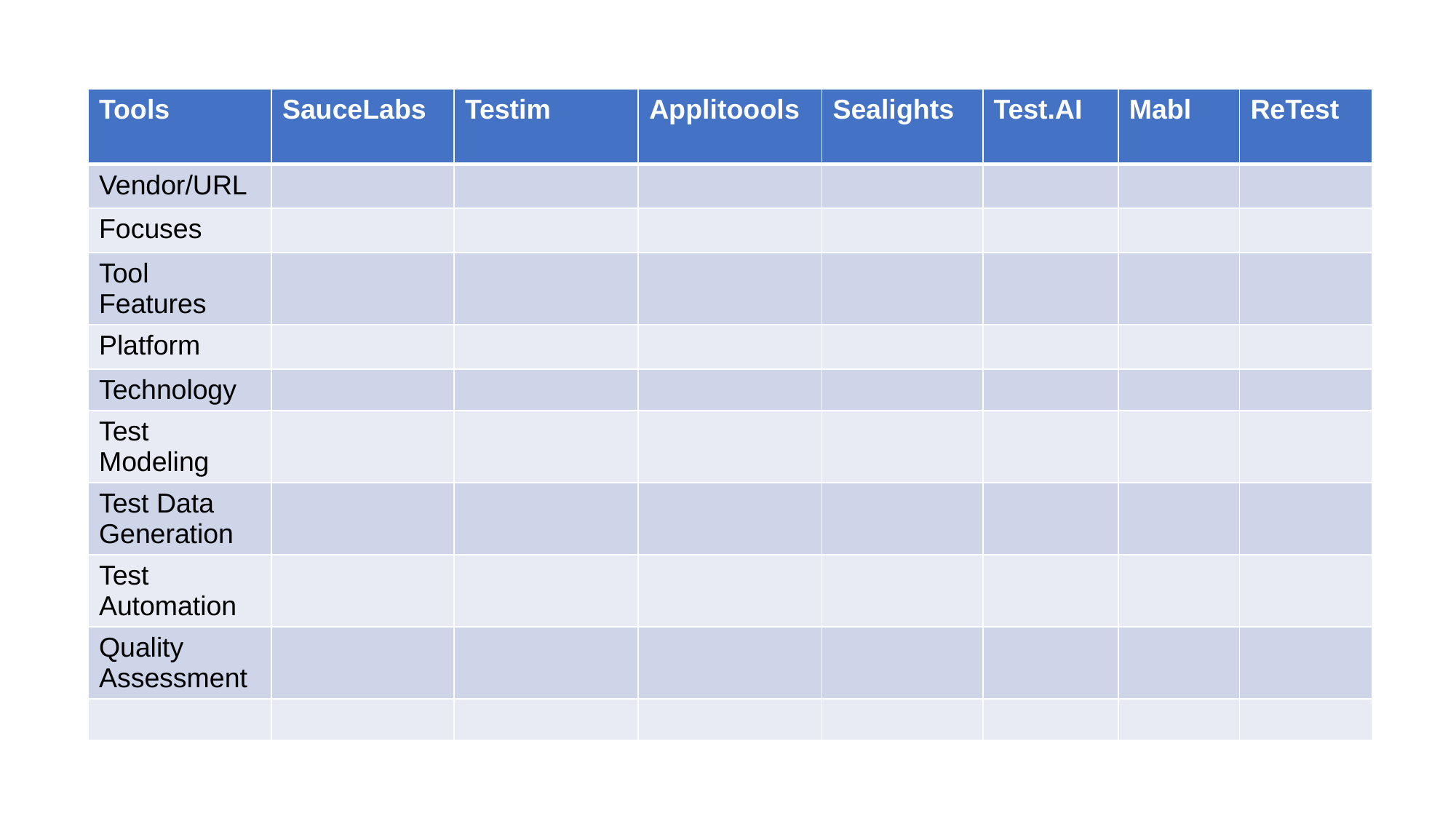

| Tools | SauceLabs | Testim | Applitoools | Sealights | Test.AI | Mabl | ReTest |
| --- | --- | --- | --- | --- | --- | --- | --- |
| Vendor/URL |  |  |  |  |  |  |  |
| Focuses |  |  |  |  |  |  |  |
| Tool Features |  |  |  |  |  |  |  |
| Platform |  |  |  |  |  |  |  |
| Technology |  |  |  |  |  |  |  |
| Test Modeling |  |  |  |  |  |  |  |
| Test Data Generation |  |  |  |  |  |  |  |
| Test Automation |  |  |  |  |  |  |  |
| Quality Assessment |  |  |  |  |  |  |  |
|  |  |  |  |  |  |  |  |